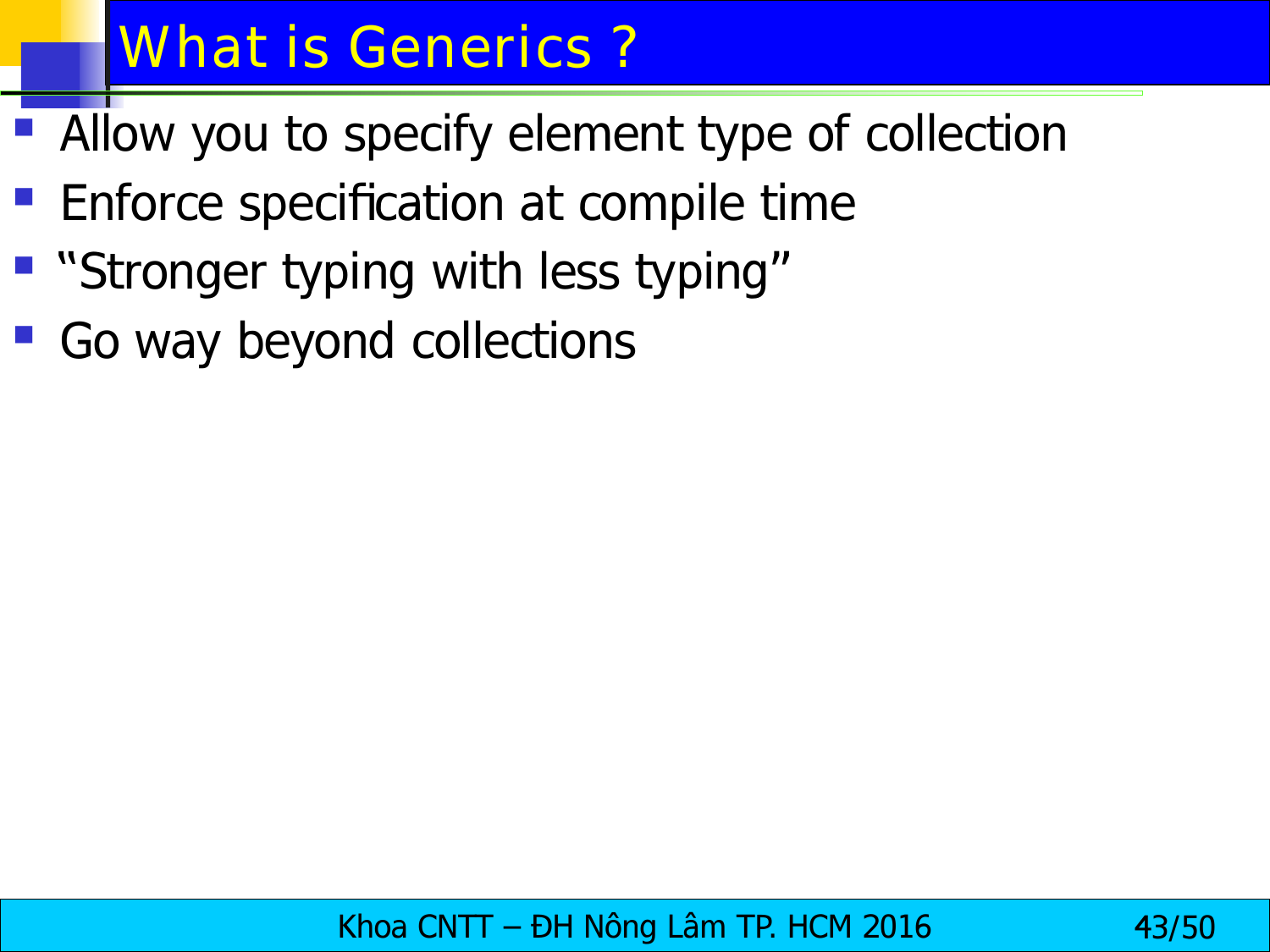

# What is Generics ?
Allow you to specify element type of collection
Enforce specification at compile time
“Stronger typing with less typing”
Go way beyond collections